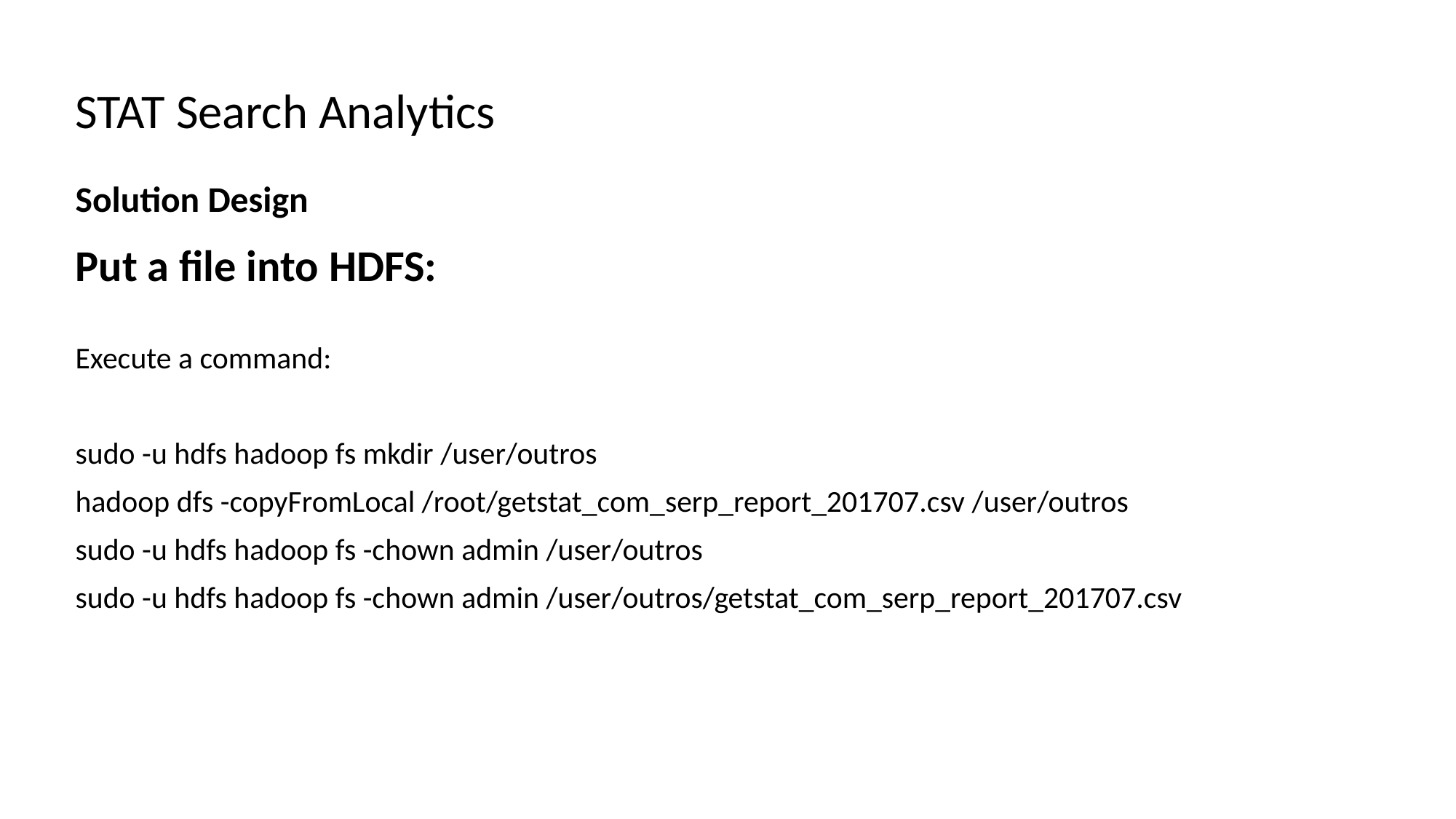

# STAT Search Analytics
Solution Design
Put a file into HDFS:
Execute a command:

sudo -u hdfs hadoop fs mkdir /user/outros
hadoop dfs -copyFromLocal /root/getstat_com_serp_report_201707.csv /user/outros
sudo -u hdfs hadoop fs -chown admin /user/outros
sudo -u hdfs hadoop fs -chown admin /user/outros/getstat_com_serp_report_201707.csv